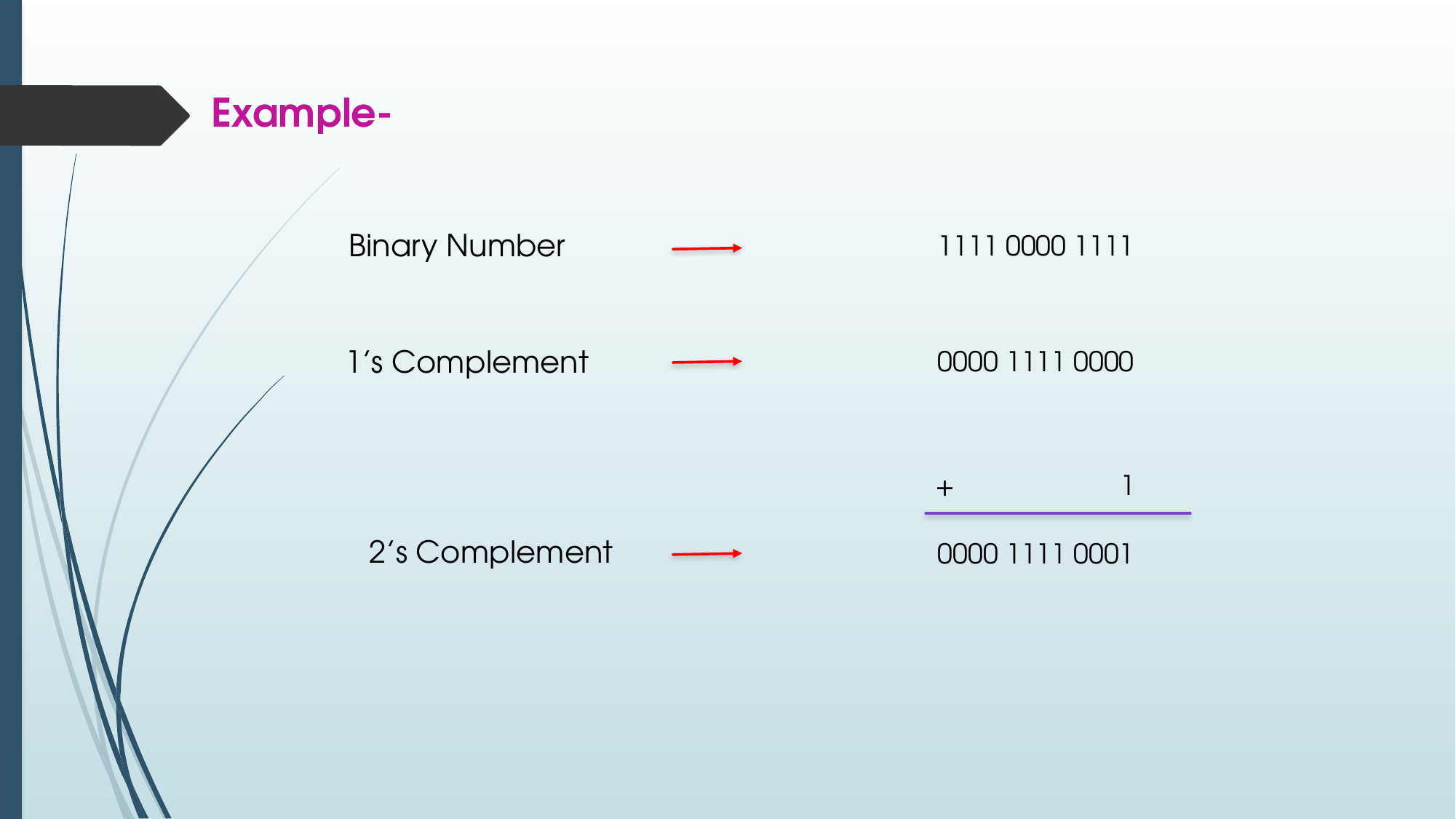

Example-
Binary Number
1111 0000 1111
1’s Complement
0000 1111 0000
+
1
2’s Complement
0000 1111 0001